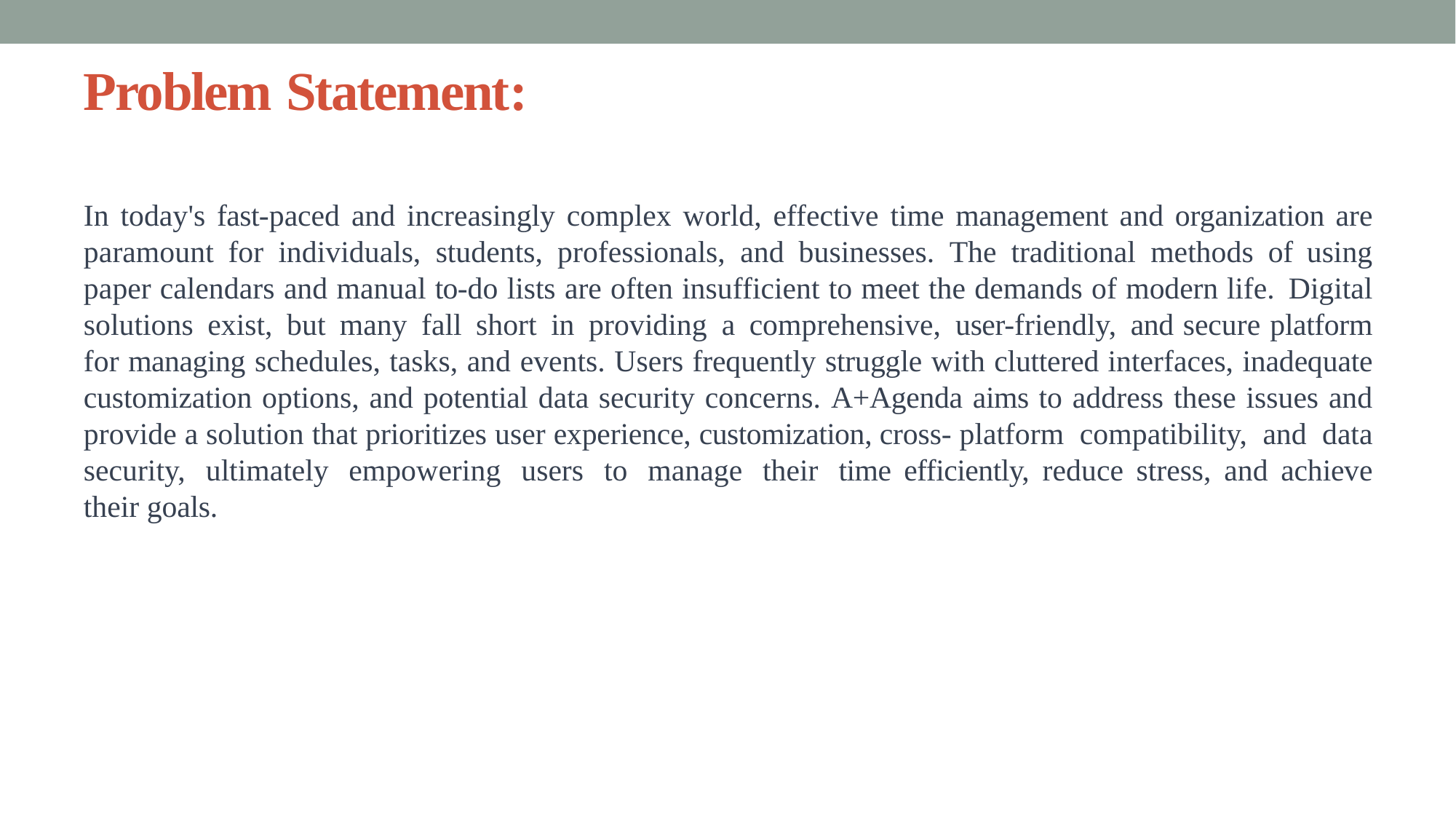

# Problem Statement:
In today's fast-paced and increasingly complex world, effective time management and organization are paramount for individuals, students, professionals, and businesses. The traditional methods of using paper calendars and manual to-do lists are often insufficient to meet the demands of modern life. Digital solutions exist, but many fall short in providing a comprehensive, user-friendly, and secure platform for managing schedules, tasks, and events. Users frequently struggle with cluttered interfaces, inadequate customization options, and potential data security concerns. A+Agenda aims to address these issues and provide a solution that prioritizes user experience, customization, cross- platform  compatibility, and data security, ultimately empowering users to manage their time efficiently, reduce stress, and achieve their goals.